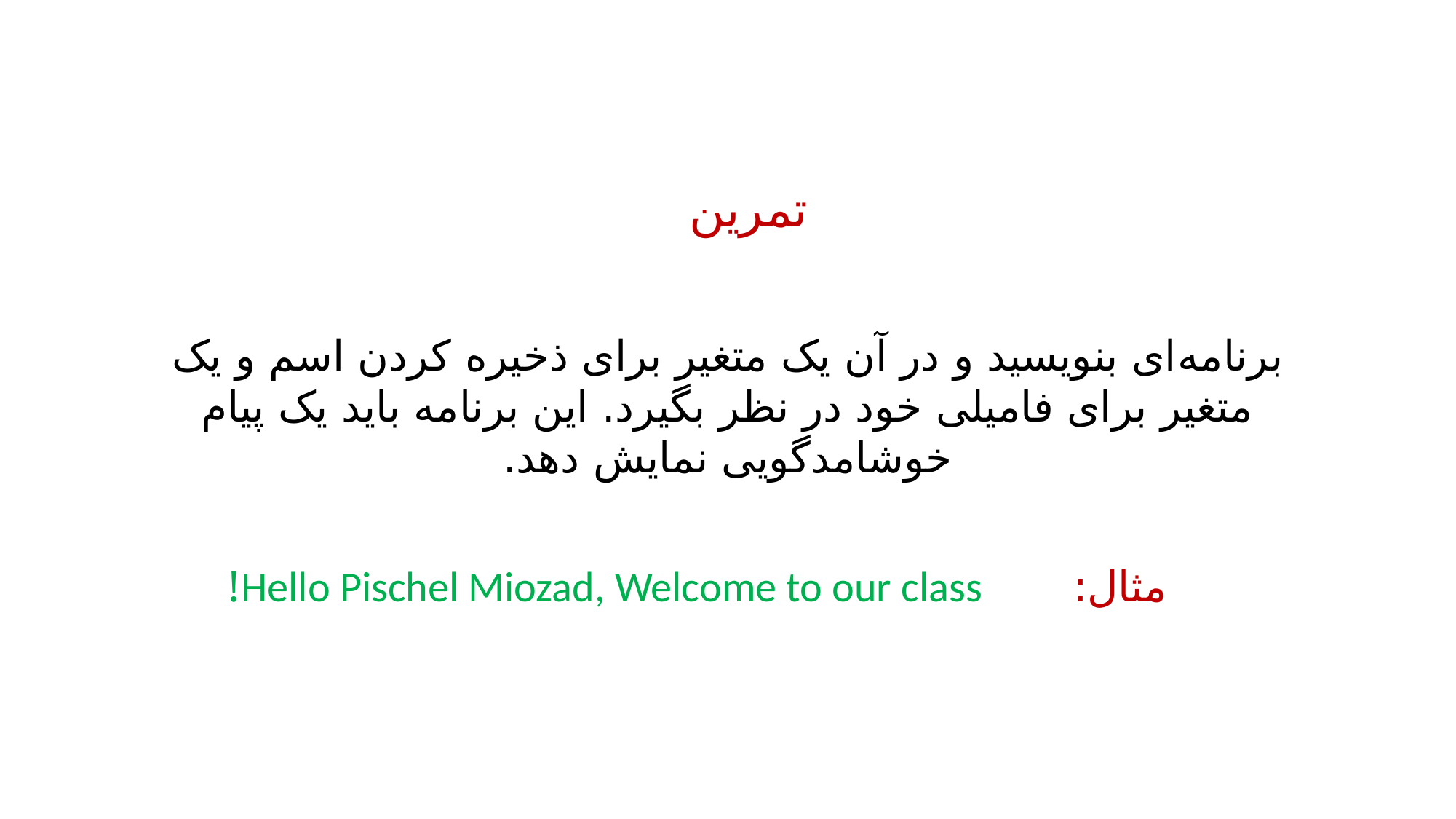

تمرین
برنامه‌ای بنویسید و در آن یک متغیر برای ذخیره کردن اسم و یک متغیر برای فامیلی خود در نظر بگیرد. این برنامه باید یک پیام خوشامدگویی نمایش دهد.
Hello Pischel Miozad, Welcome to our class!
مثال: